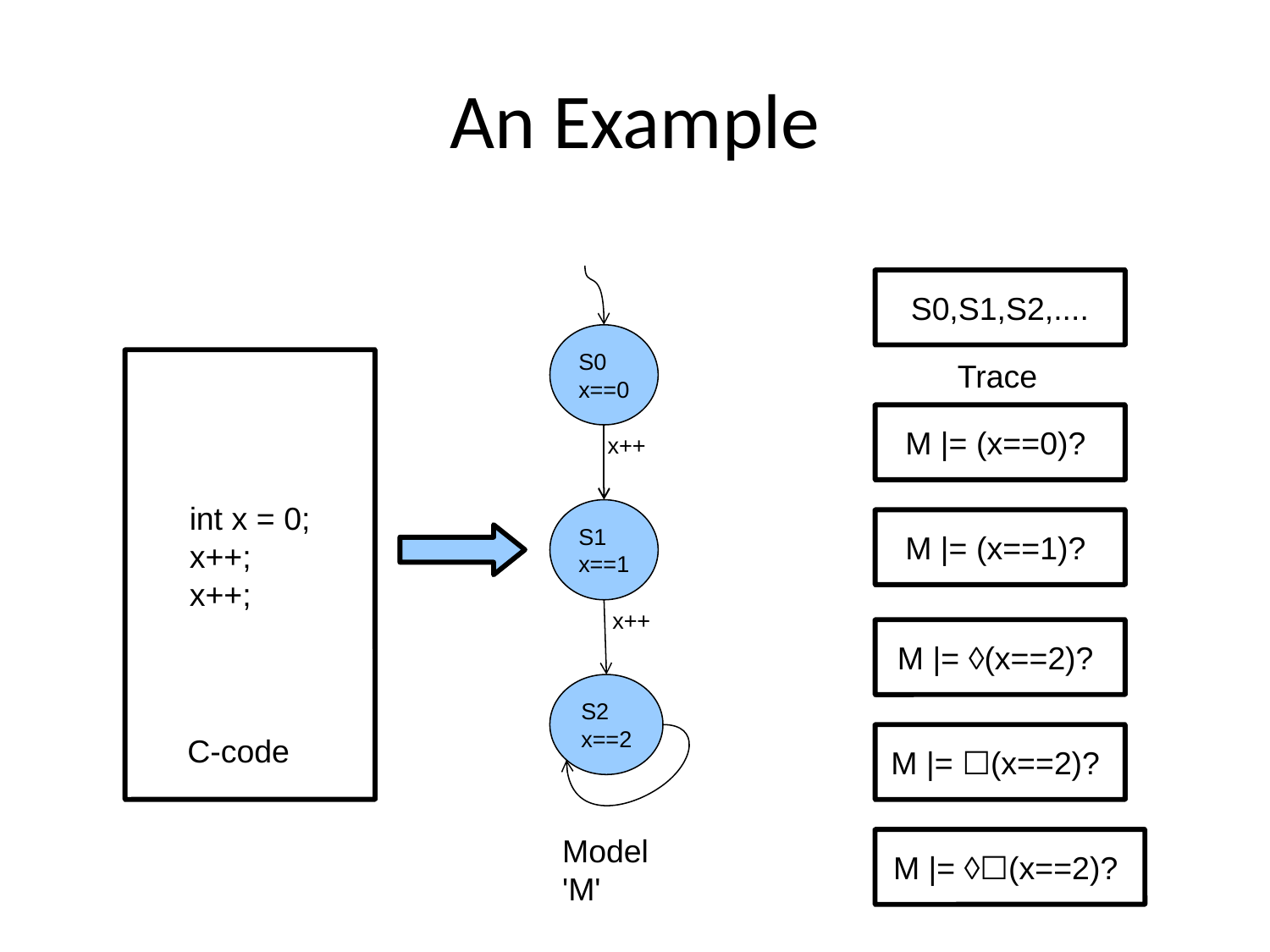

# An Example
S0,S1,S2,....
S0
x==0
int x = 0;
x++;
x++;

Trace
M |= (x==0)?
x++
S1
x==1
M |= (x==1)?

x++
M |= ◊(x==2)?
S2
x==2
C-code
M |= ☐(x==2)?
Model 'M'
M |= ◊☐(x==2)?